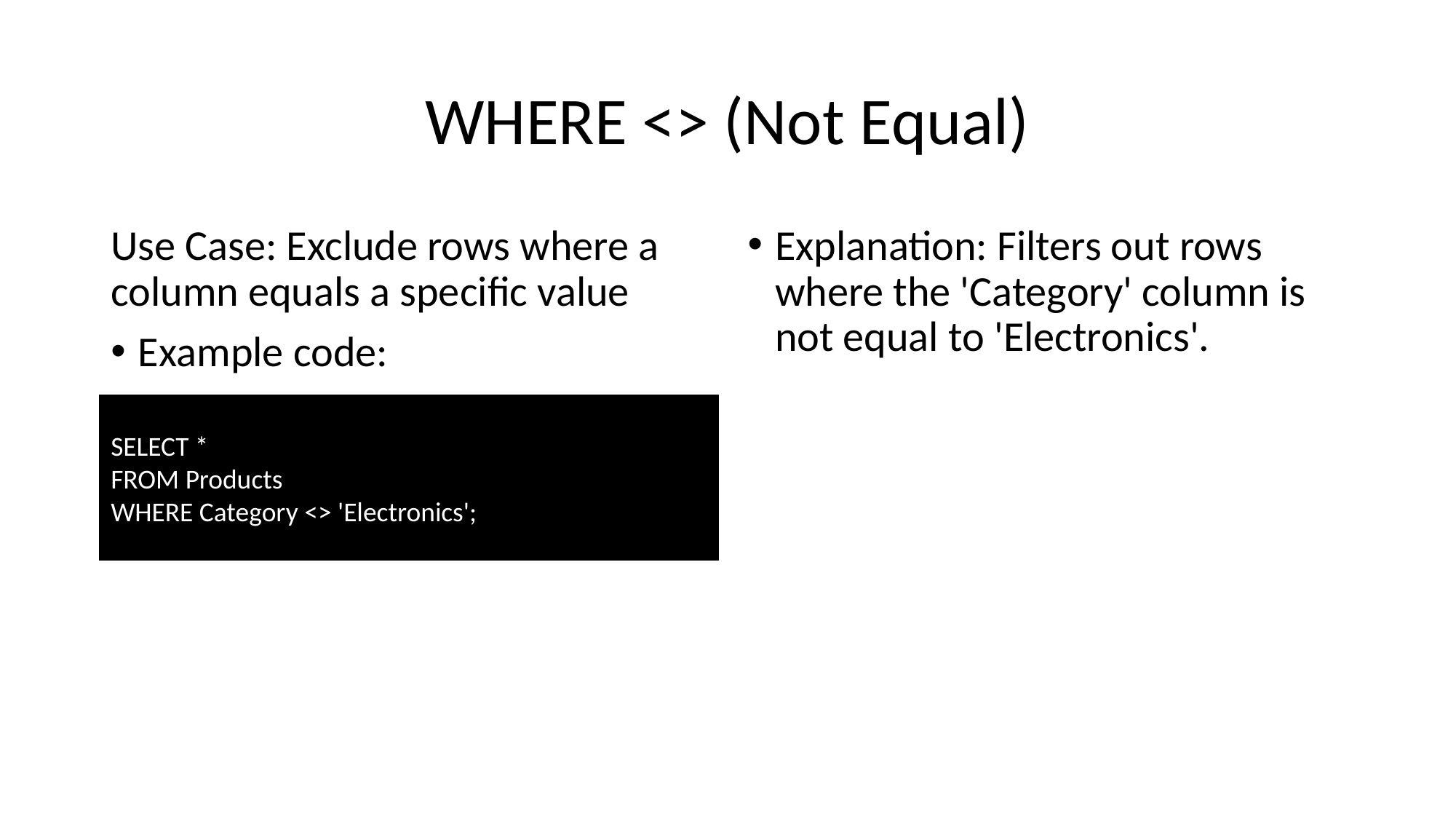

# WHERE <> (Not Equal)
Use Case: Exclude rows where a column equals a specific value
Example code:

Explanation: Filters out rows where the 'Category' column is not equal to 'Electronics'.
SELECT *
FROM Products
WHERE Category <> 'Electronics';